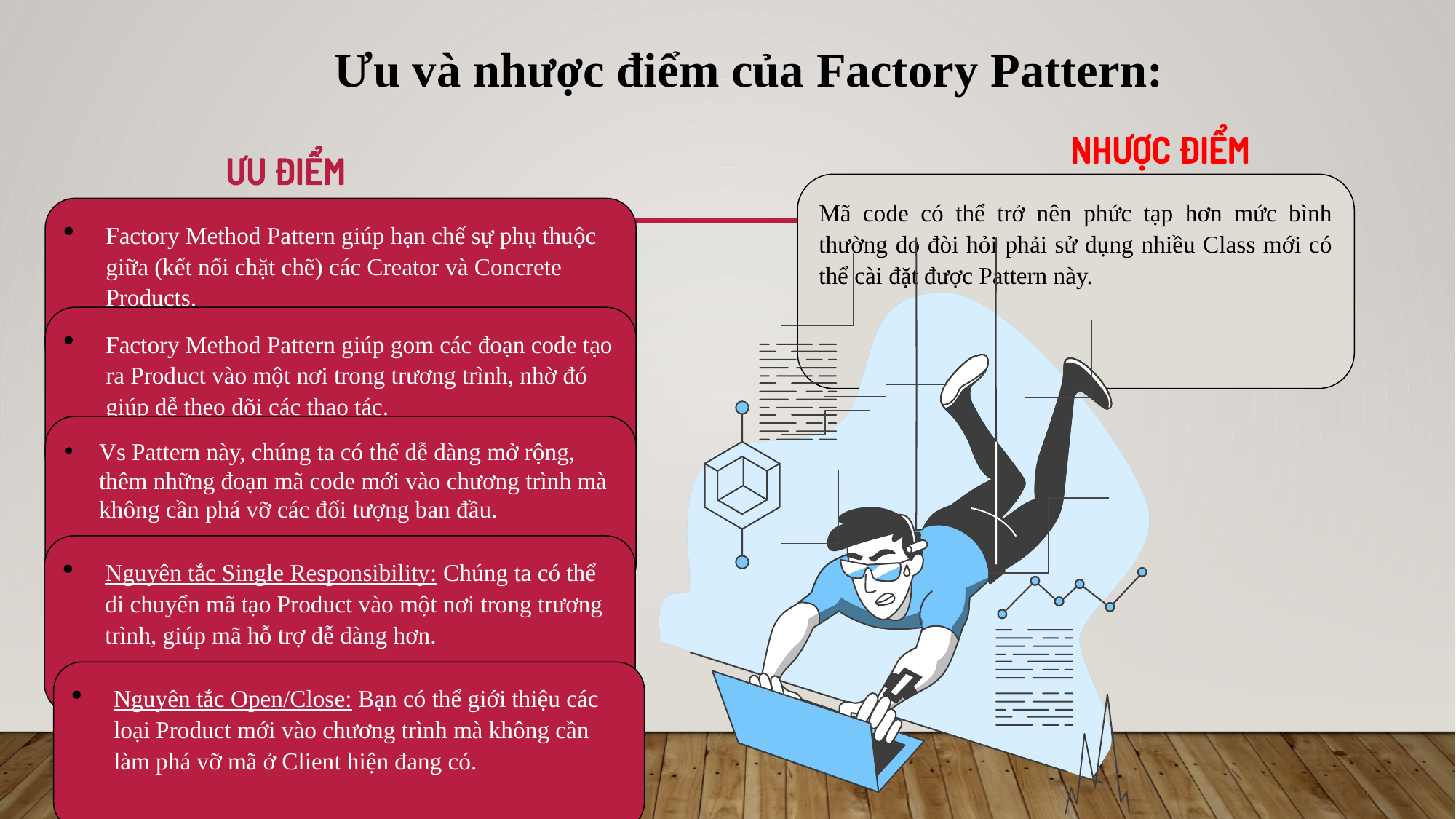

Ưu và nhược điểm của Factory Pattern:
NHƯỢC ĐIỂM
ƯU ĐIỂM
Mã code có thể trở nên phức tạp hơn mức bình thường do đòi hỏi phải sử dụng nhiều Class mới có thể cài đặt được Pattern này.
Factory Method Pattern giúp hạn chế sự phụ thuộc giữa (kết nối chặt chẽ) các Creator và Concrete Products.

Factory Method Pattern giúp gom các đoạn code tạo ra Product vào một nơi trong trương trình, nhờ đó giúp dễ theo dõi các thao tác.
Vs Pattern này, chúng ta có thể dễ dàng mở rộng, thêm những đoạn mã code mới vào chương trình mà không cần phá vỡ các đối tượng ban đầu.

Nguyên tắc Single Responsibility: Chúng ta có thể di chuyển mã tạo Product vào một nơi trong trương trình, giúp mã hỗ trợ dễ dàng hơn.
Nguyên tắc Open/Close: Bạn có thể giới thiệu các loại Product mới vào chương trình mà không cần làm phá vỡ mã ở Client hiện đang có.